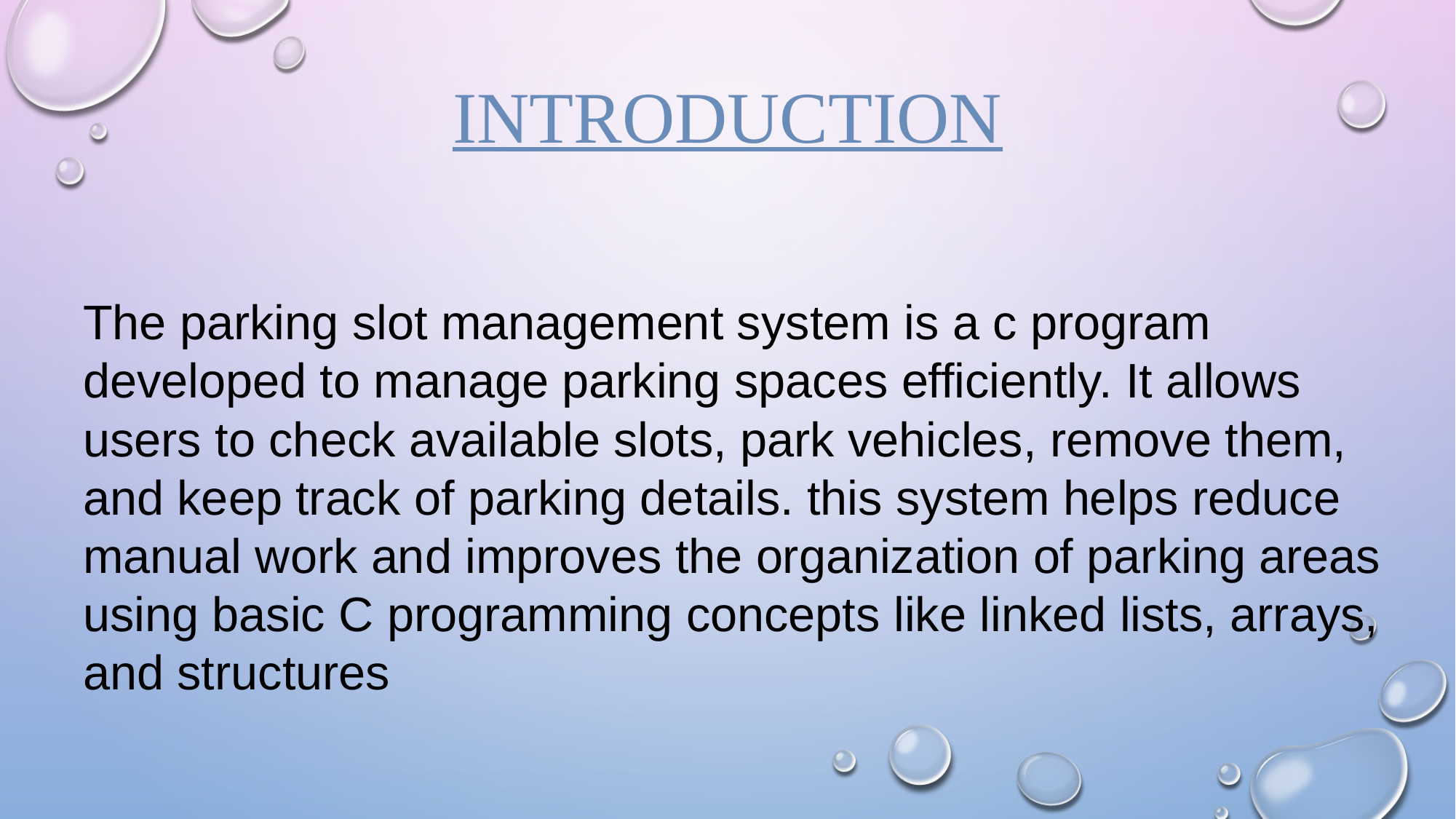

# INTRODUCTION

The parking slot management system is a c program developed to manage parking spaces efficiently. It allows users to check available slots, park vehicles, remove them, and keep track of parking details. this system helps reduce manual work and improves the organization of parking areas using basic C programming concepts like linked lists, arrays, and structures